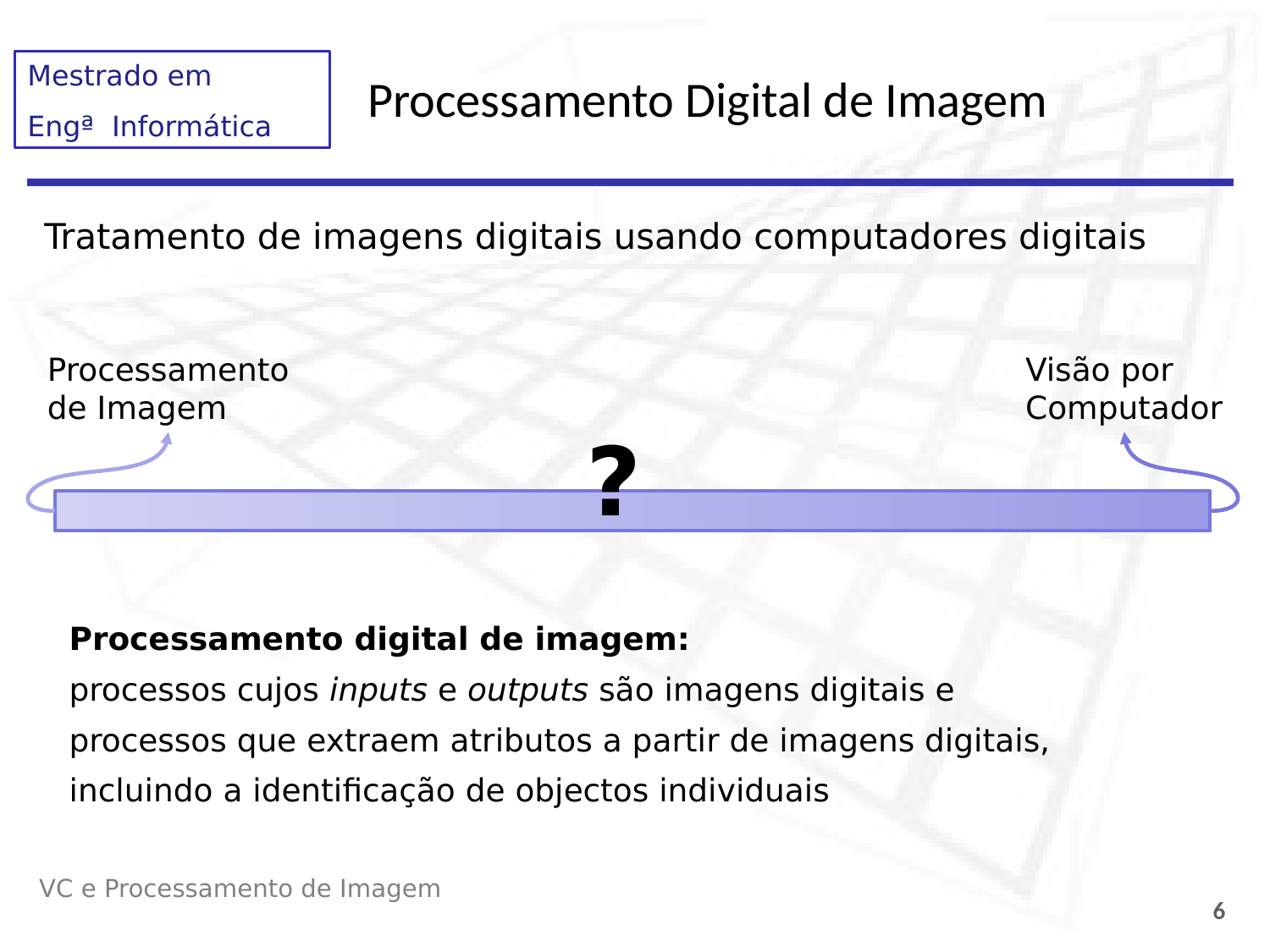

# Processamento Digital de Imagem
Tratamento de imagens digitais usando computadores digitais

Processamento
de Imagem
Visão por
Computador
?

Processamento digital de imagem:
processos cujos inputs e outputs são imagens digitais e
processos que extraem atributos a partir de imagens digitais, incluindo a identificação de objectos individuais
VC e Processamento de Imagem
6